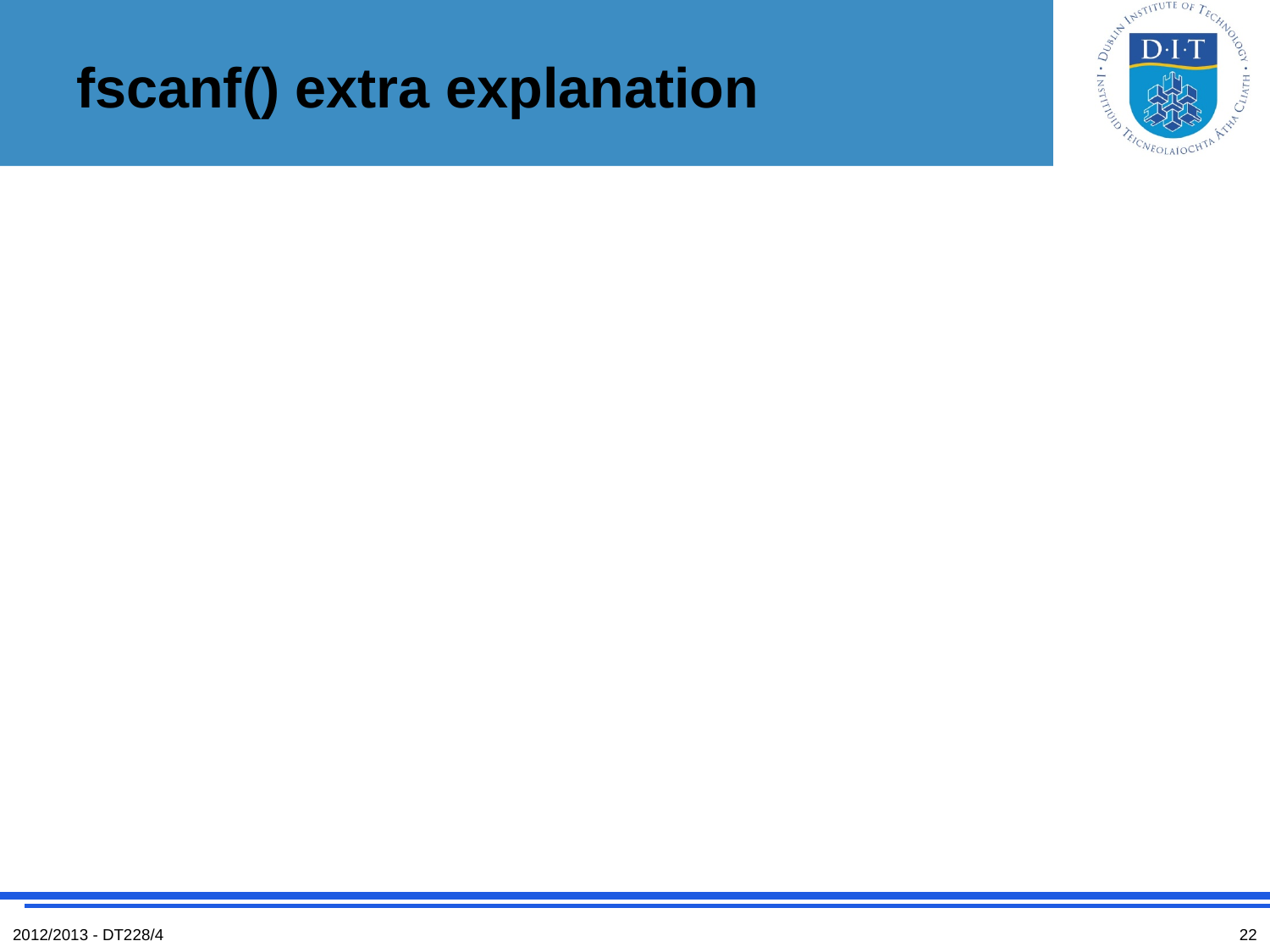

# fscanf() extra explanation

2012/2013 - DT228/4
22